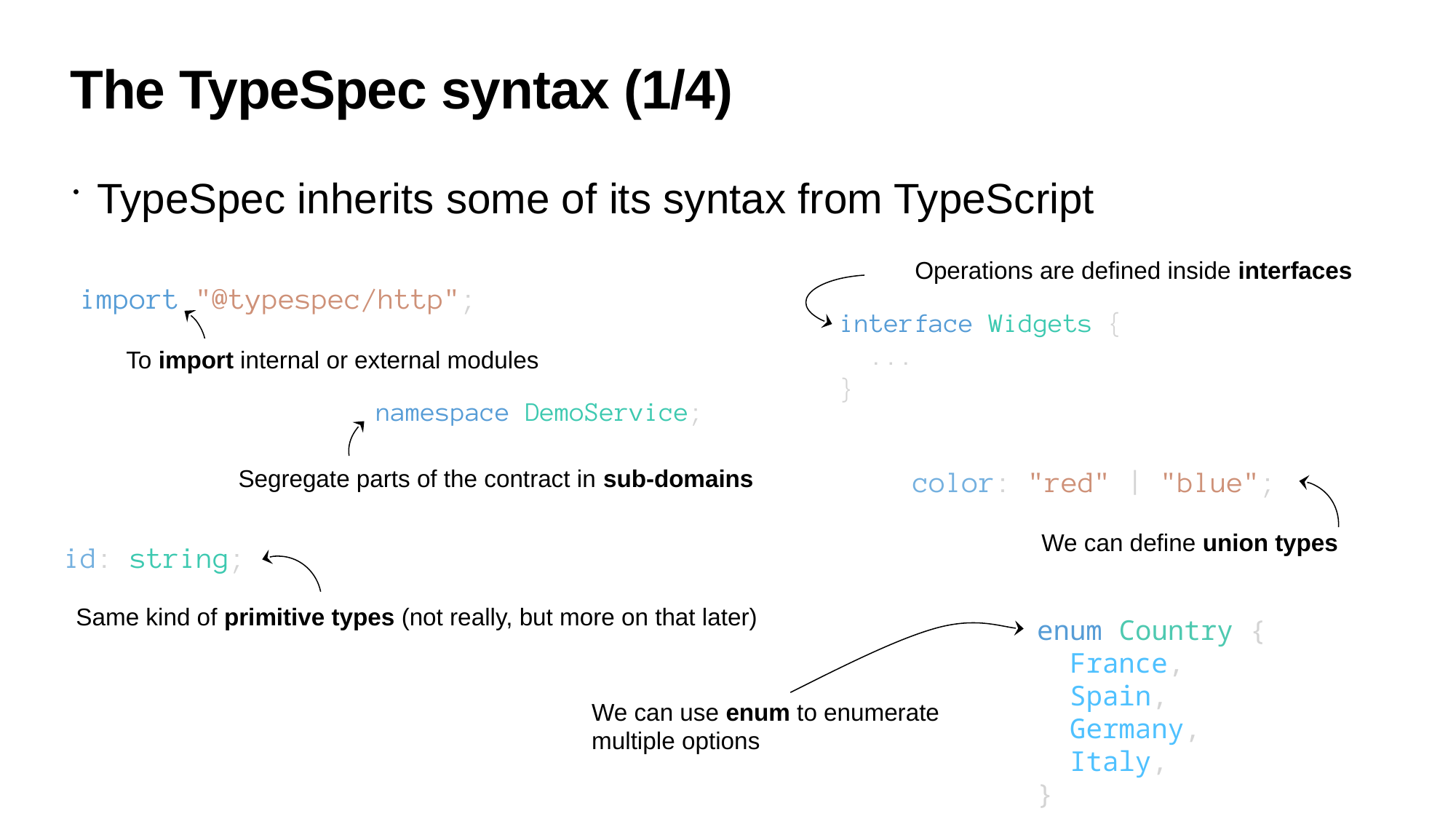

# The TypeSpec syntax (1/4)
TypeSpec inherits some of its syntax from TypeScript
Operations are defined inside interfaces

interface Widgets {
  ...
}
import "@typespec/http";

To import internal or external modules
namespace DemoService;

Segregate parts of the contract in sub-domains
color: "red" | "blue";

We can define union types
id: string;

Same kind of primitive types (not really, but more on that later)
enum Country {
  France,
  Spain,
  Germany,
  Italy,
}

We can use enum to enumerate multiple options